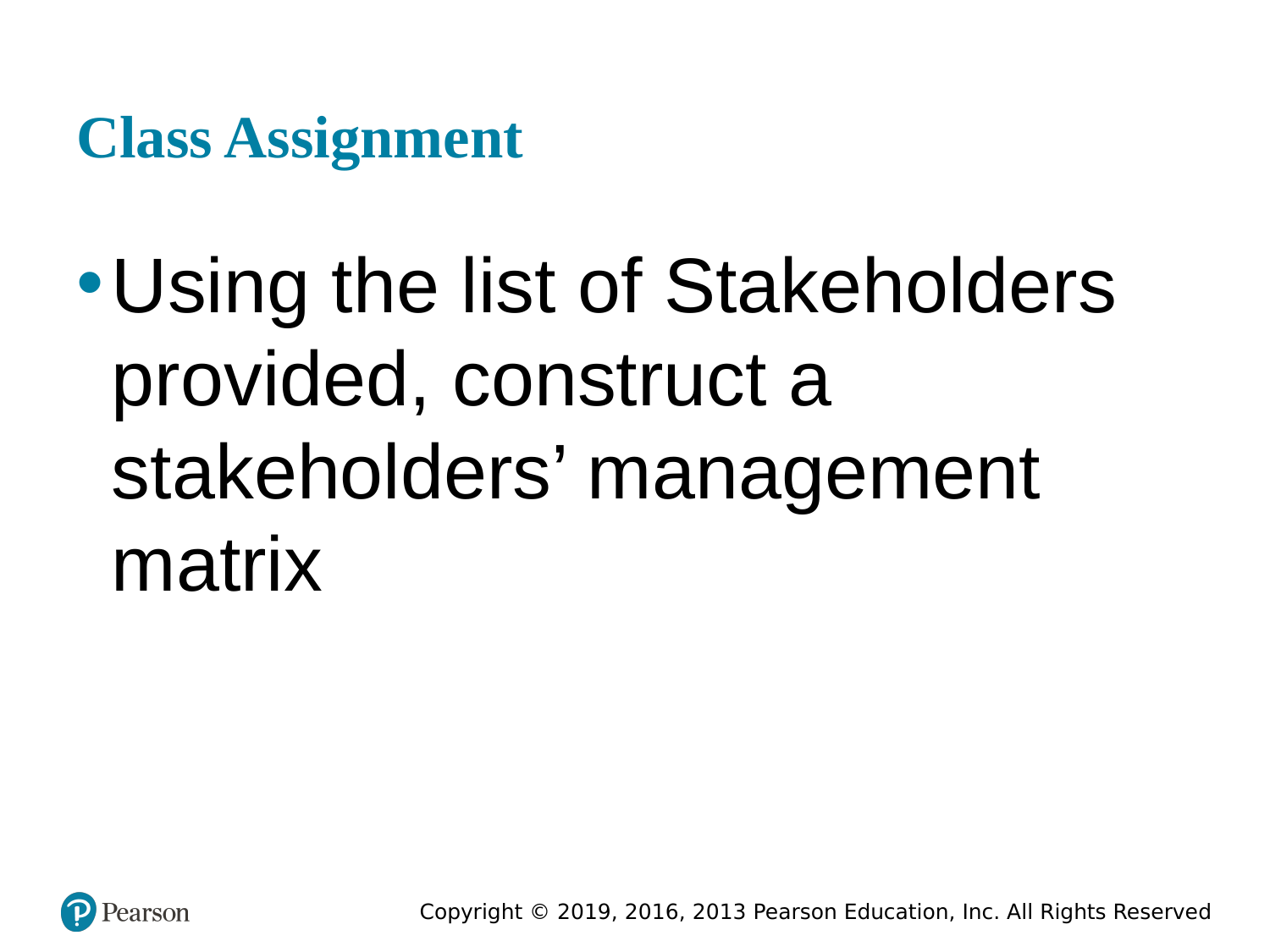

# Class Assignment
Using the list of Stakeholders provided, construct a stakeholders’ management matrix